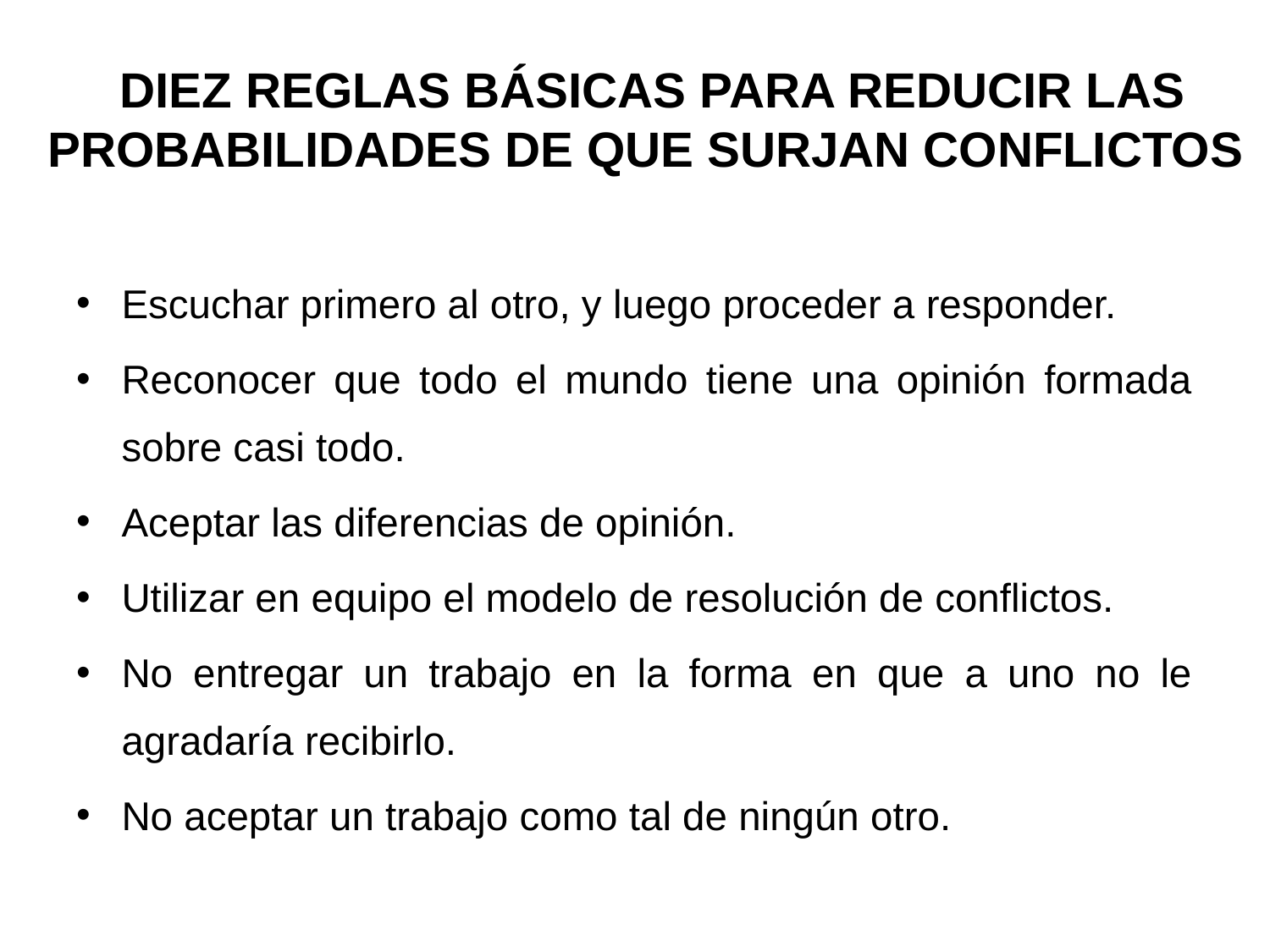

# DIEZ REGLAS BÁSICAS PARA REDUCIR LAS PROBABILIDADES DE QUE SURJAN CONFLICTOS

Escuchar primero al otro, y luego proceder a responder.
Reconocer que todo el mundo tiene una opinión formada sobre casi todo.
Aceptar las diferencias de opinión.
Utilizar en equipo el modelo de resolución de conflictos.
No entregar un trabajo en la forma en que a uno no le agradaría recibirlo.
No aceptar un trabajo como tal de ningún otro.